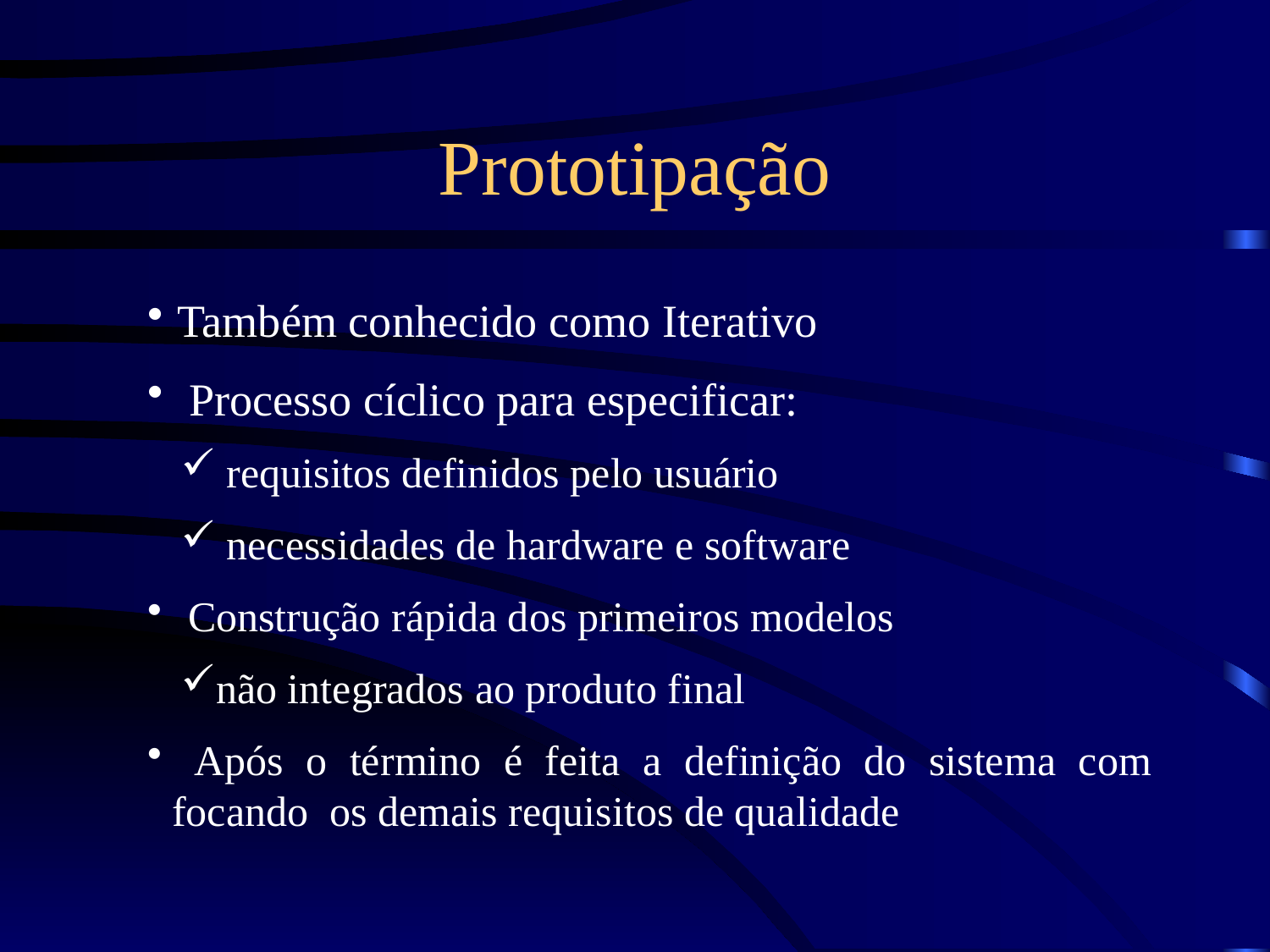

# Prototipação
Também conhecido como Iterativo
 Processo cíclico para especificar:
 requisitos definidos pelo usuário
 necessidades de hardware e software
 Construção rápida dos primeiros modelos
não integrados ao produto final
 Após o término é feita a definição do sistema com focando  os demais requisitos de qualidade